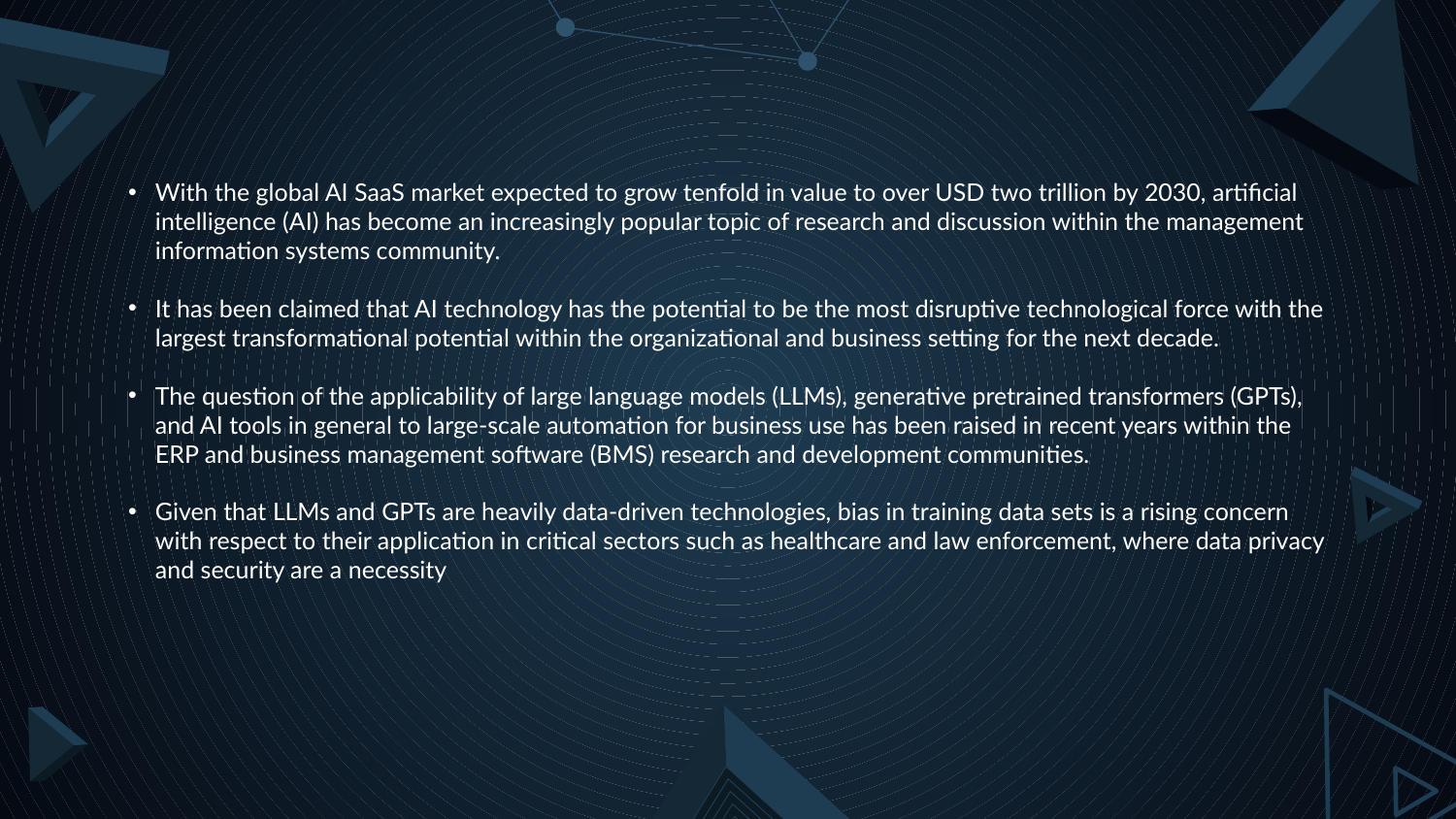

With the global AI SaaS market expected to grow tenfold in value to over USD two trillion by 2030, artificial intelligence (AI) has become an increasingly popular topic of research and discussion within the management information systems community.

It has been claimed that AI technology has the potential to be the most disruptive technological force with the largest transformational potential within the organizational and business setting for the next decade.

The question of the applicability of large language models (LLMs), generative pretrained transformers (GPTs), and AI tools in general to large-scale automation for business use has been raised in recent years within the ERP and business management software (BMS) research and development communities.

Given that LLMs and GPTs are heavily data-driven technologies, bias in training data sets is a rising concern with respect to their application in critical sectors such as healthcare and law enforcement, where data privacy and security are a necessity